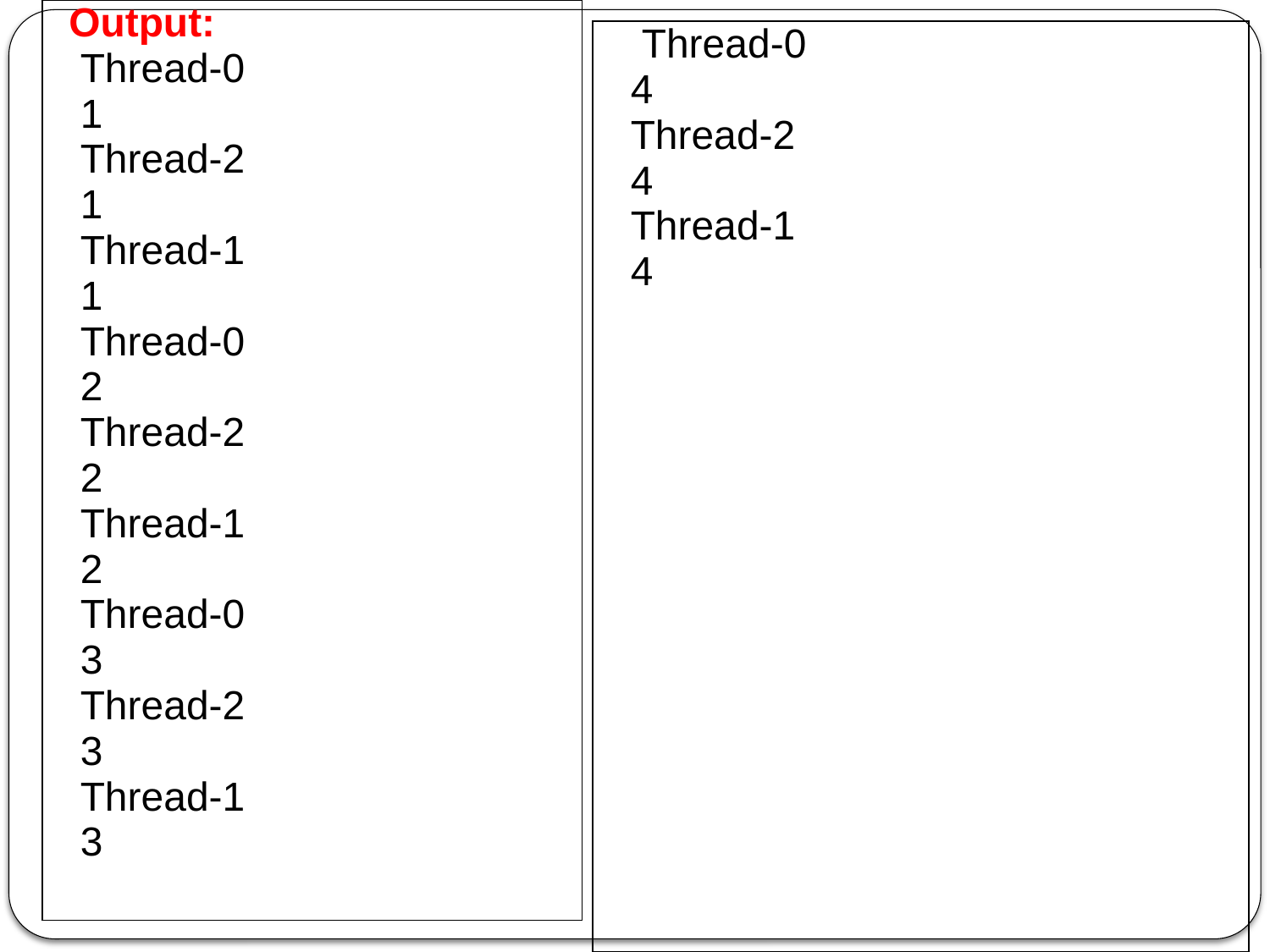

| Output: Thread-0 1 Thread-2 1 Thread-1 1 Thread-0 2 Thread-2 2 Thread-1 2 Thread-0 3 Thread-2 3 Thread-1 3 |
| --- |
| Thread-0 4 Thread-2 4 Thread-1 4 |
| --- |